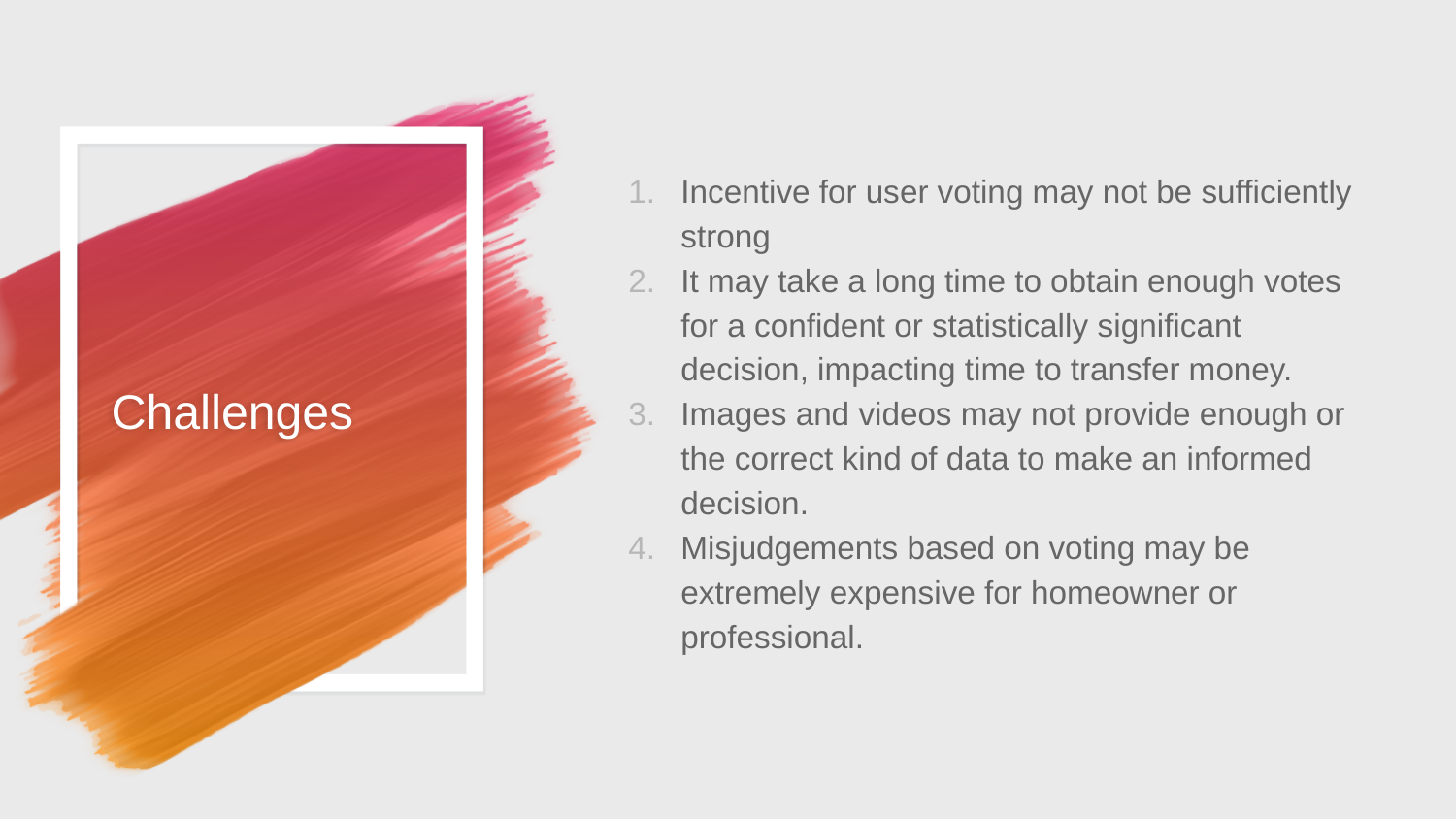

Incentive for user voting may not be sufficiently strong
It may take a long time to obtain enough votes for a confident or statistically significant decision, impacting time to transfer money.
Images and videos may not provide enough or the correct kind of data to make an informed decision.
Misjudgements based on voting may be extremely expensive for homeowner or professional.
# Challenges